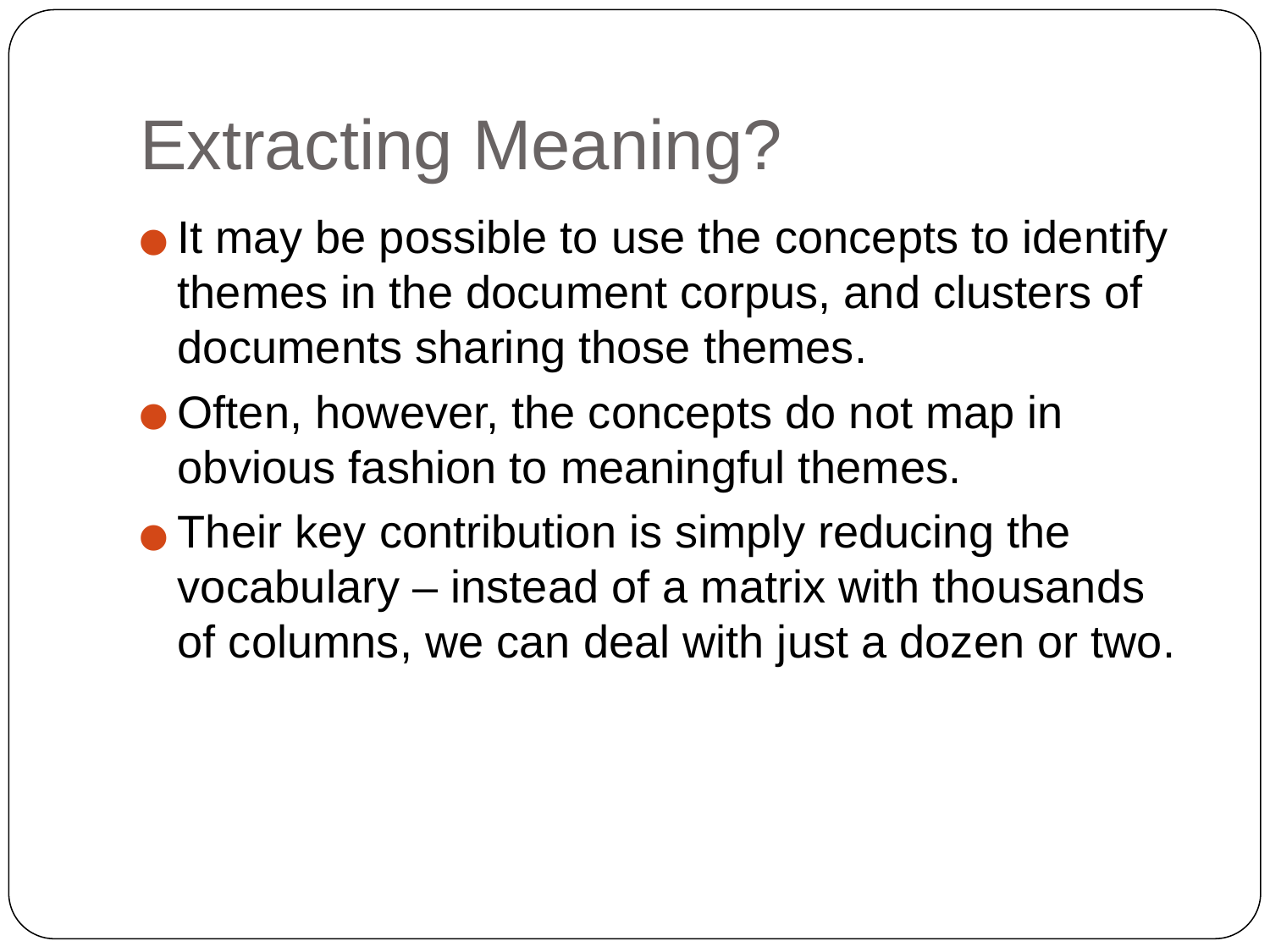

# Extracting Meaning?
It may be possible to use the concepts to identify themes in the document corpus, and clusters of documents sharing those themes.
Often, however, the concepts do not map in obvious fashion to meaningful themes.
Their key contribution is simply reducing the vocabulary – instead of a matrix with thousands of columns, we can deal with just a dozen or two.